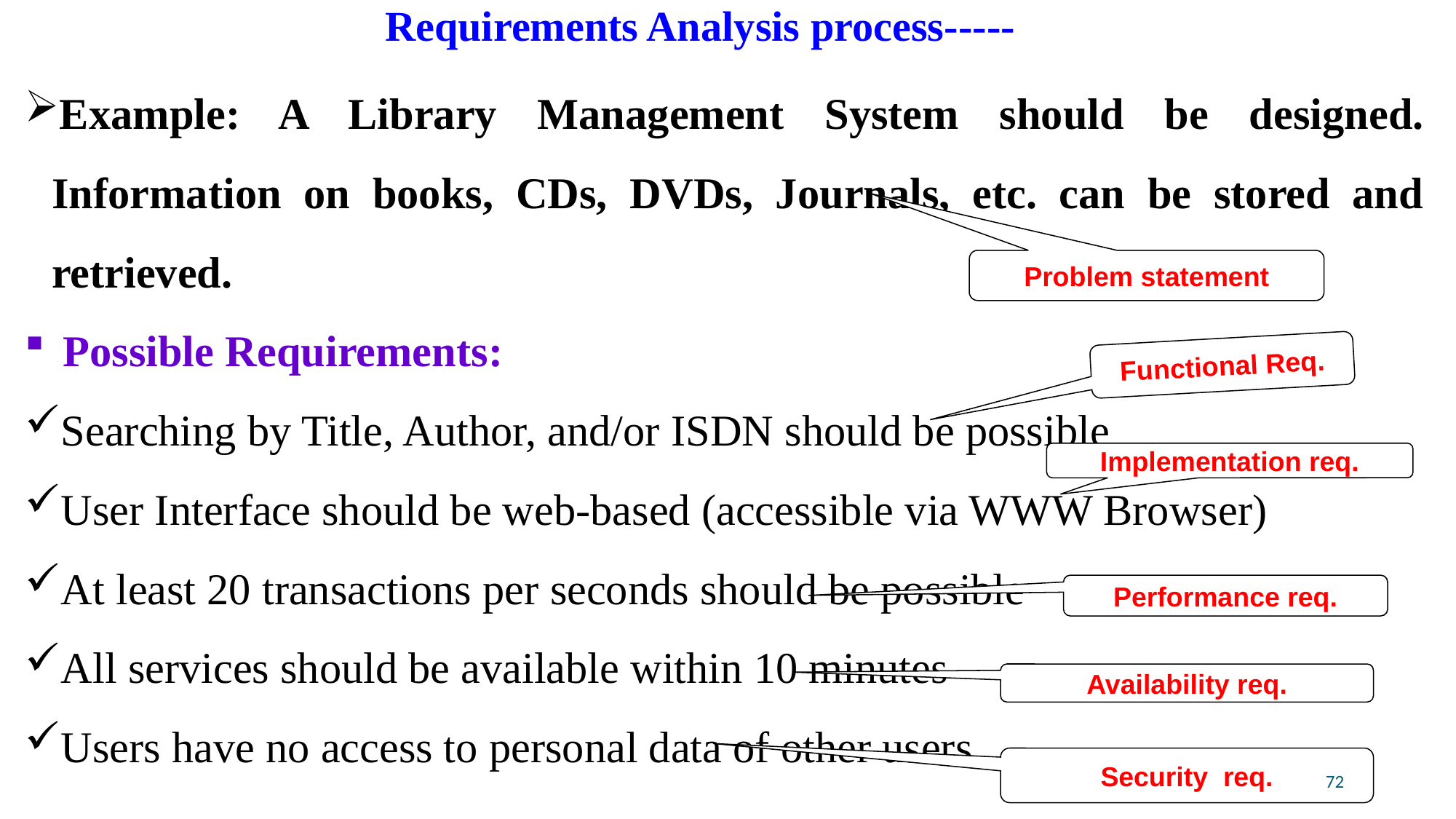

# Requirements Analysis process-----
Example: A Library Management System should be designed. Information on books, CDs, DVDs, Journals, etc. can be stored and retrieved.
 Possible Requirements:
Searching by Title, Author, and/or ISDN should be possible
User Interface should be web-based (accessible via WWW Browser)
At least 20 transactions per seconds should be possible
All services should be available within 10 minutes
Users have no access to personal data of other users
Problem statement
Functional Req.
Implementation req.
Performance req.
Availability req.
Security  req.
72